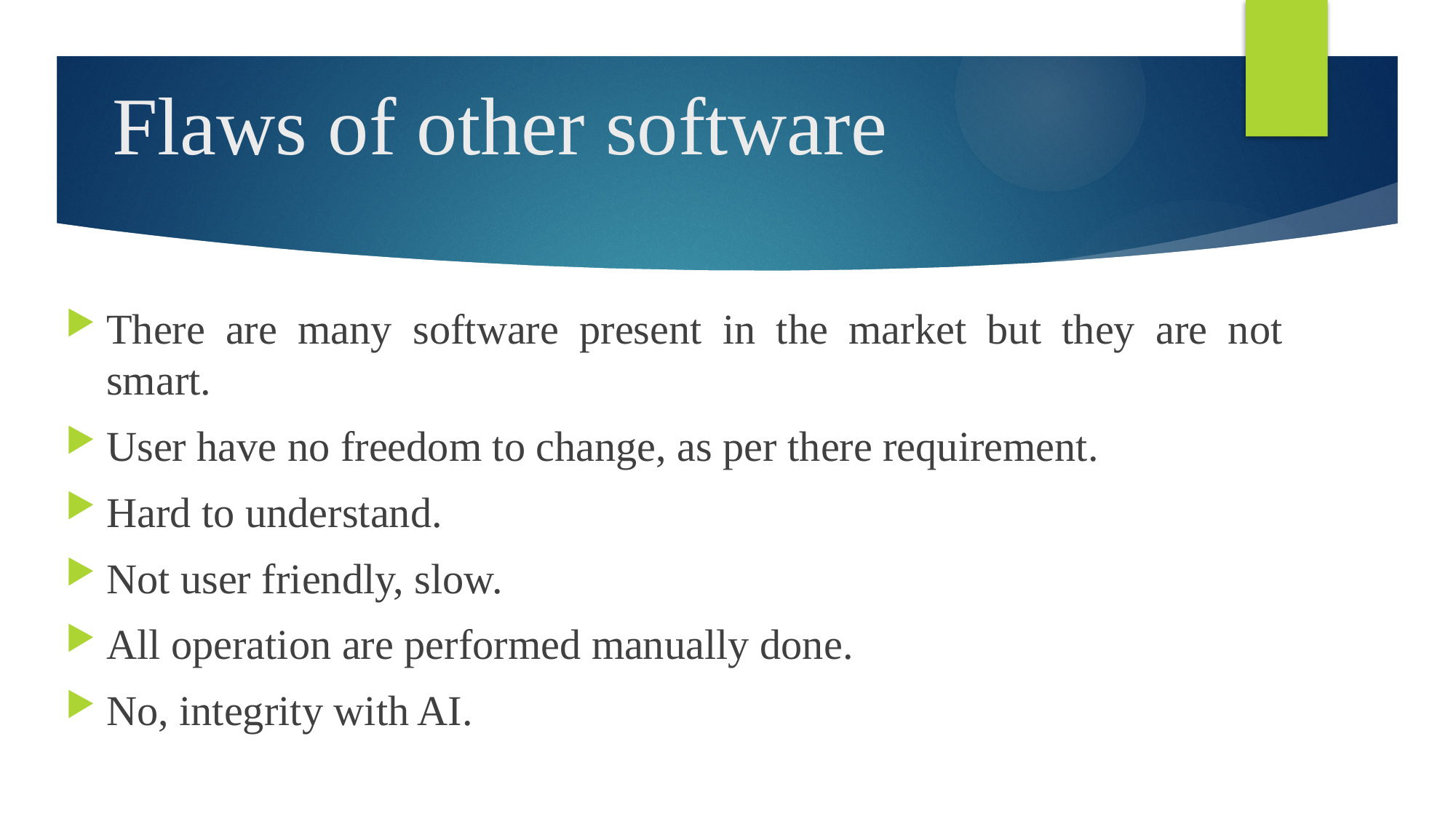

# Flaws of other software

There are many software present in the market but they are not smart.
User have no freedom to change, as per there requirement.
Hard to understand.
Not user friendly, slow.
All operation are performed manually done.
No, integrity with AI.